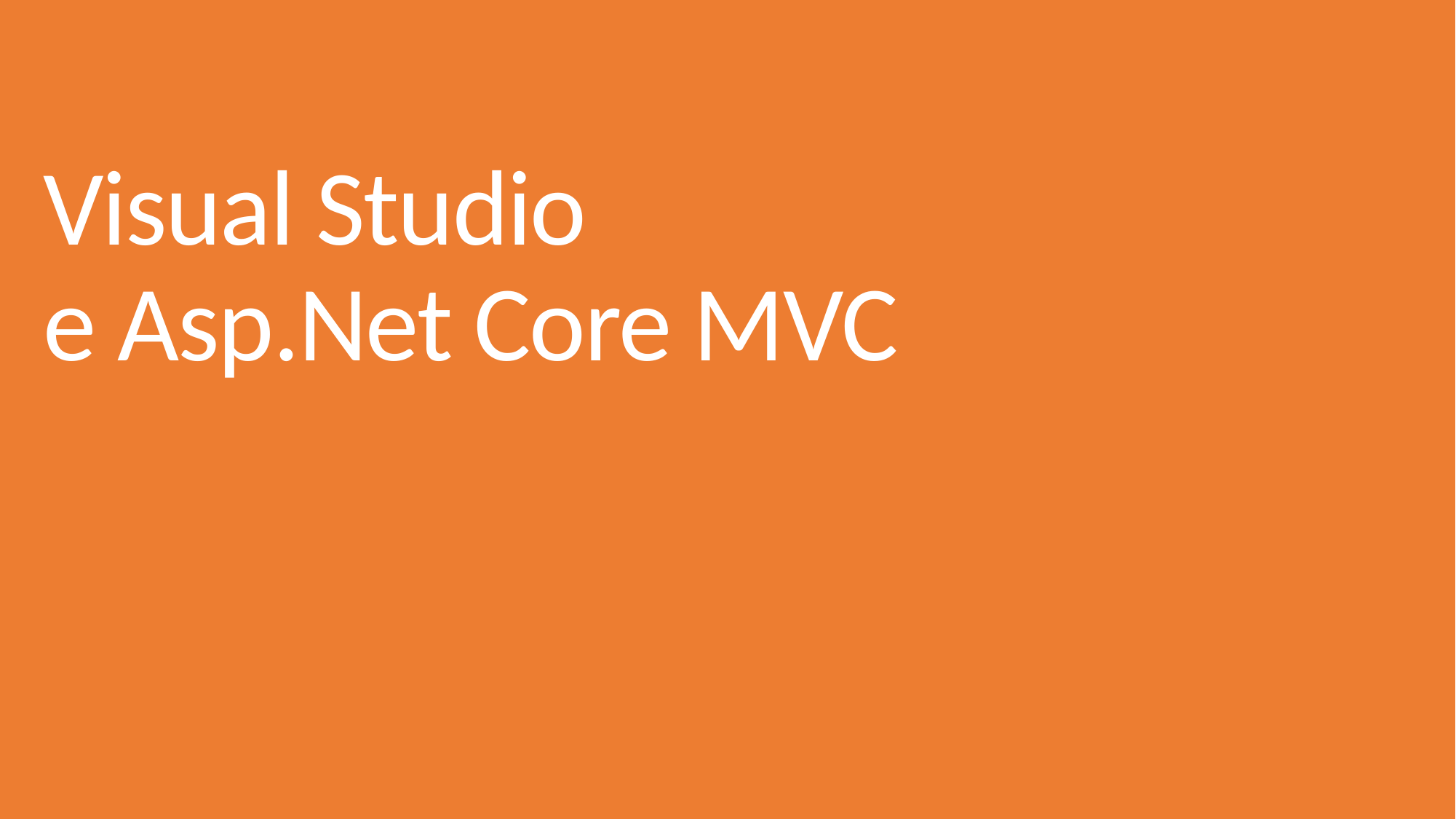

# Visual Studio e Asp.Net Core MVC